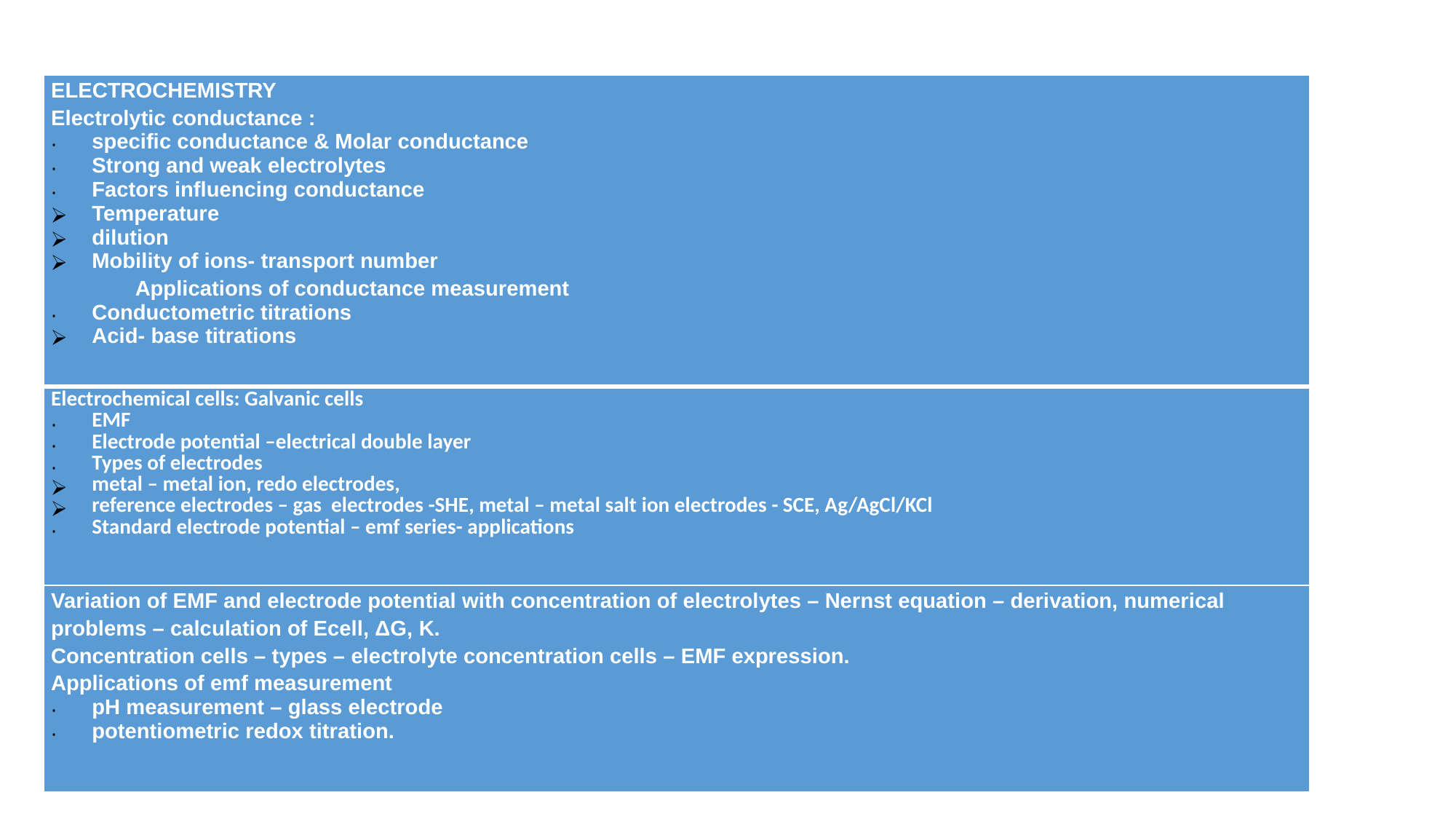

| ELECTROCHEMISTRY Electrolytic conductance : specific conductance & Molar conductance Strong and weak electrolytes Factors influencing conductance Temperature dilution Mobility of ions- transport number Applications of conductance measurement Conductometric titrations Acid- base titrations |
| --- |
| Electrochemical cells: Galvanic cells EMF Electrode potential –electrical double layer Types of electrodes metal – metal ion, redo electrodes, reference electrodes – gas electrodes -SHE, metal – metal salt ion electrodes - SCE, Ag/AgCl/KCl Standard electrode potential – emf series- applications |
| Variation of EMF and electrode potential with concentration of electrolytes – Nernst equation – derivation, numerical problems – calculation of Ecell, ΔG, K. Concentration cells – types – electrolyte concentration cells – EMF expression. Applications of emf measurement pH measurement – glass electrode potentiometric redox titration. |